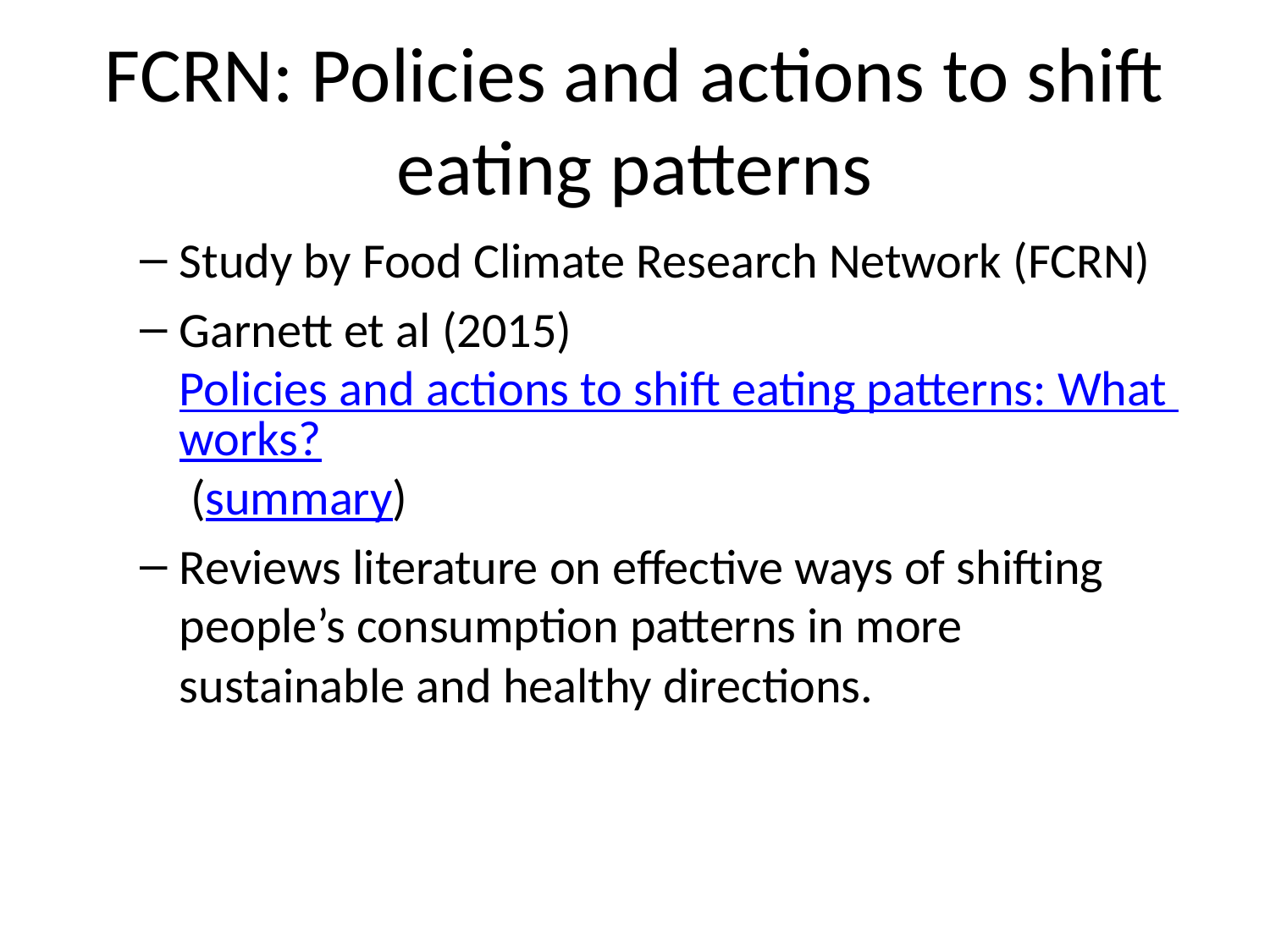

# FCRN: Policies and actions to shift eating patterns
Study by Food Climate Research Network (FCRN)
Garnett et al (2015) Policies and actions to shift eating patterns: What works? (summary)
Reviews literature on effective ways of shifting people’s consumption patterns in more sustainable and healthy directions.